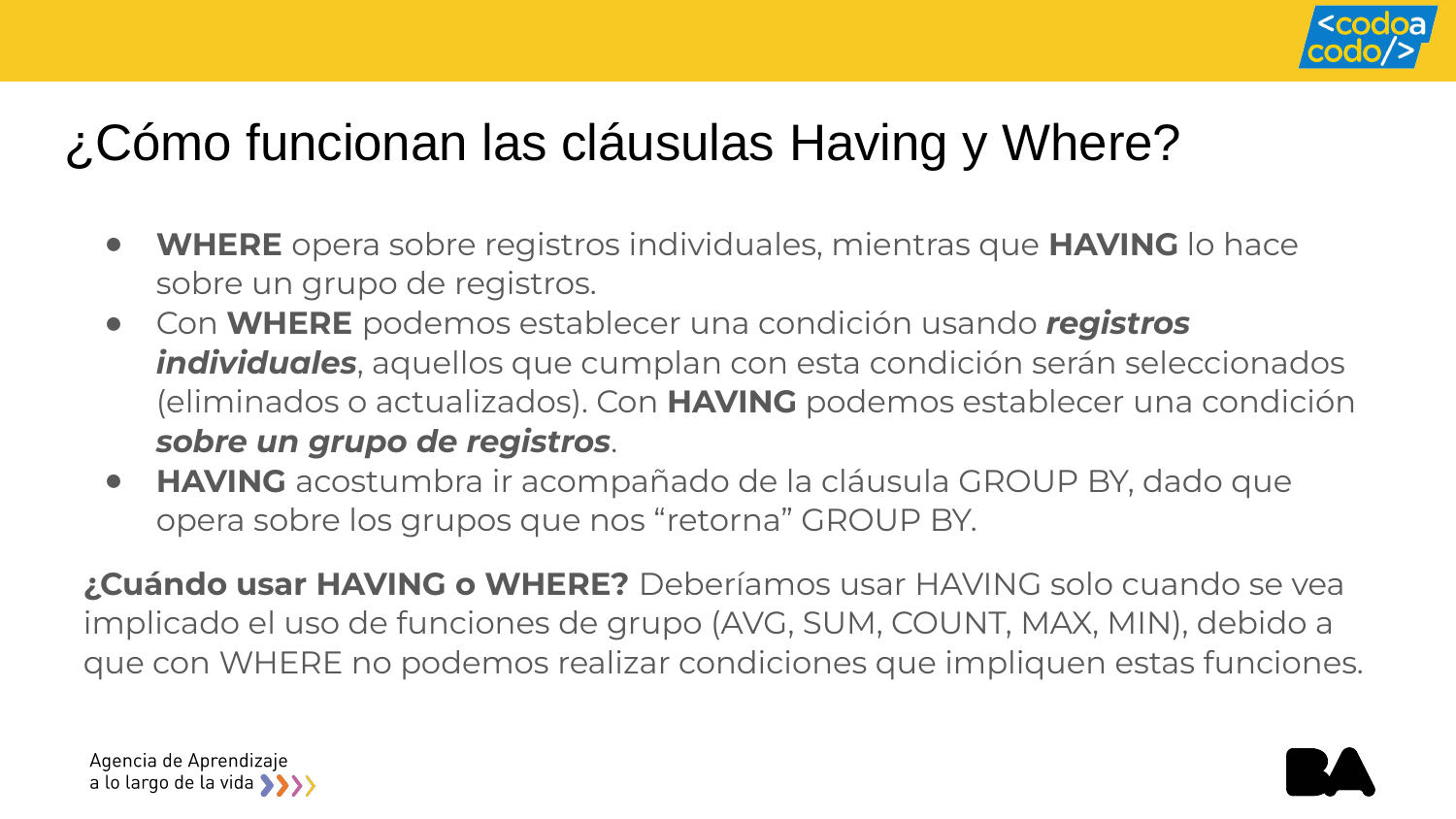

# ¿Cómo funcionan las cláusulas Having y Where?
WHERE opera sobre registros individuales, mientras que HAVING lo hace sobre un grupo de registros.
Con WHERE podemos establecer una condición usando registros individuales, aquellos que cumplan con esta condición serán seleccionados (eliminados o actualizados). Con HAVING podemos establecer una condición sobre un grupo de registros.
HAVING acostumbra ir acompañado de la cláusula GROUP BY, dado que opera sobre los grupos que nos “retorna” GROUP BY.
¿Cuándo usar HAVING o WHERE? Deberíamos usar HAVING solo cuando se vea implicado el uso de funciones de grupo (AVG, SUM, COUNT, MAX, MIN), debido a que con WHERE no podemos realizar condiciones que impliquen estas funciones.